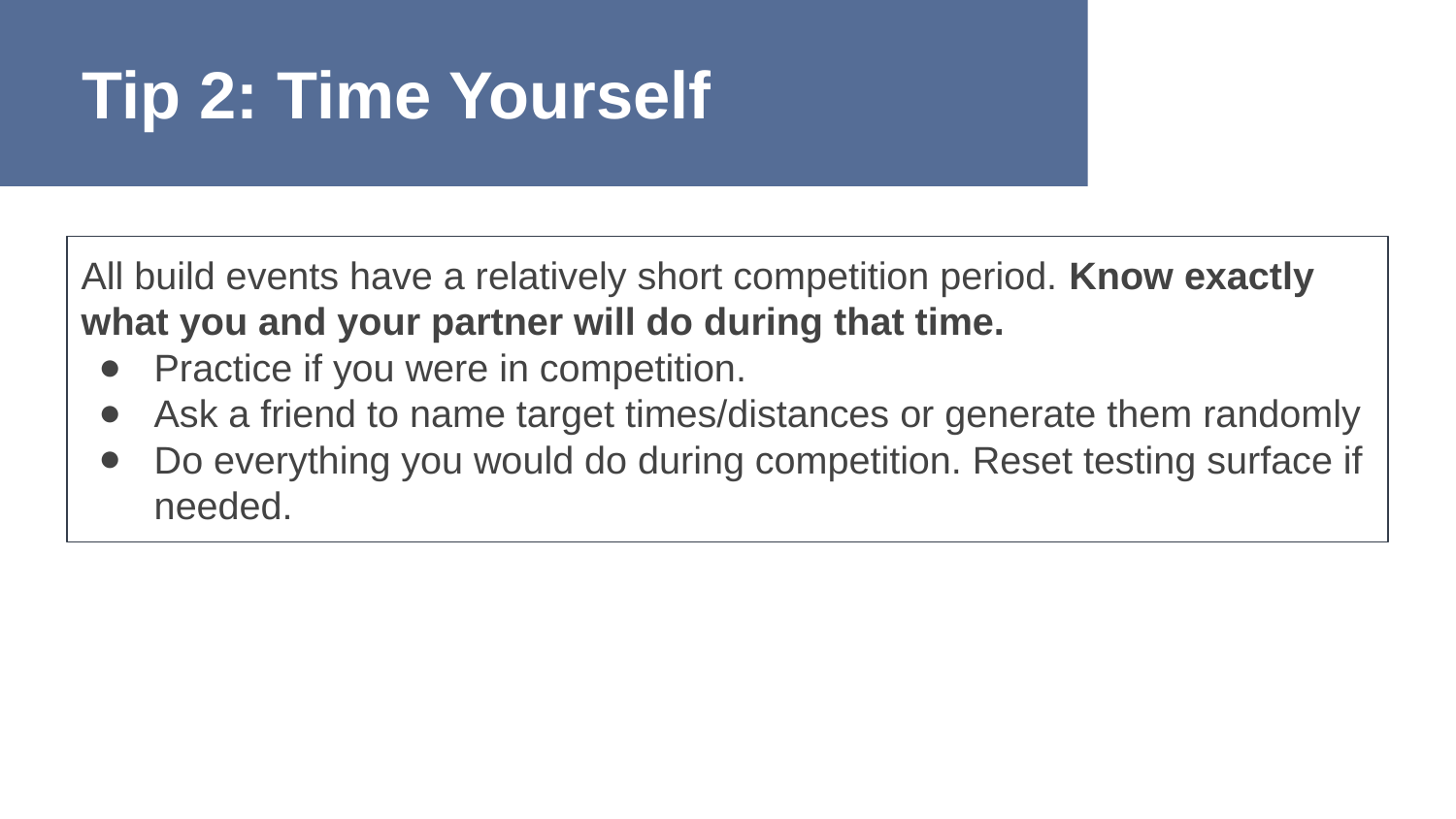

Tip 2: Time Yourself
All build events have a relatively short competition period. Know exactly what you and your partner will do during that time.
Practice if you were in competition.
Ask a friend to name target times/distances or generate them randomly
Do everything you would do during competition. Reset testing surface if needed.